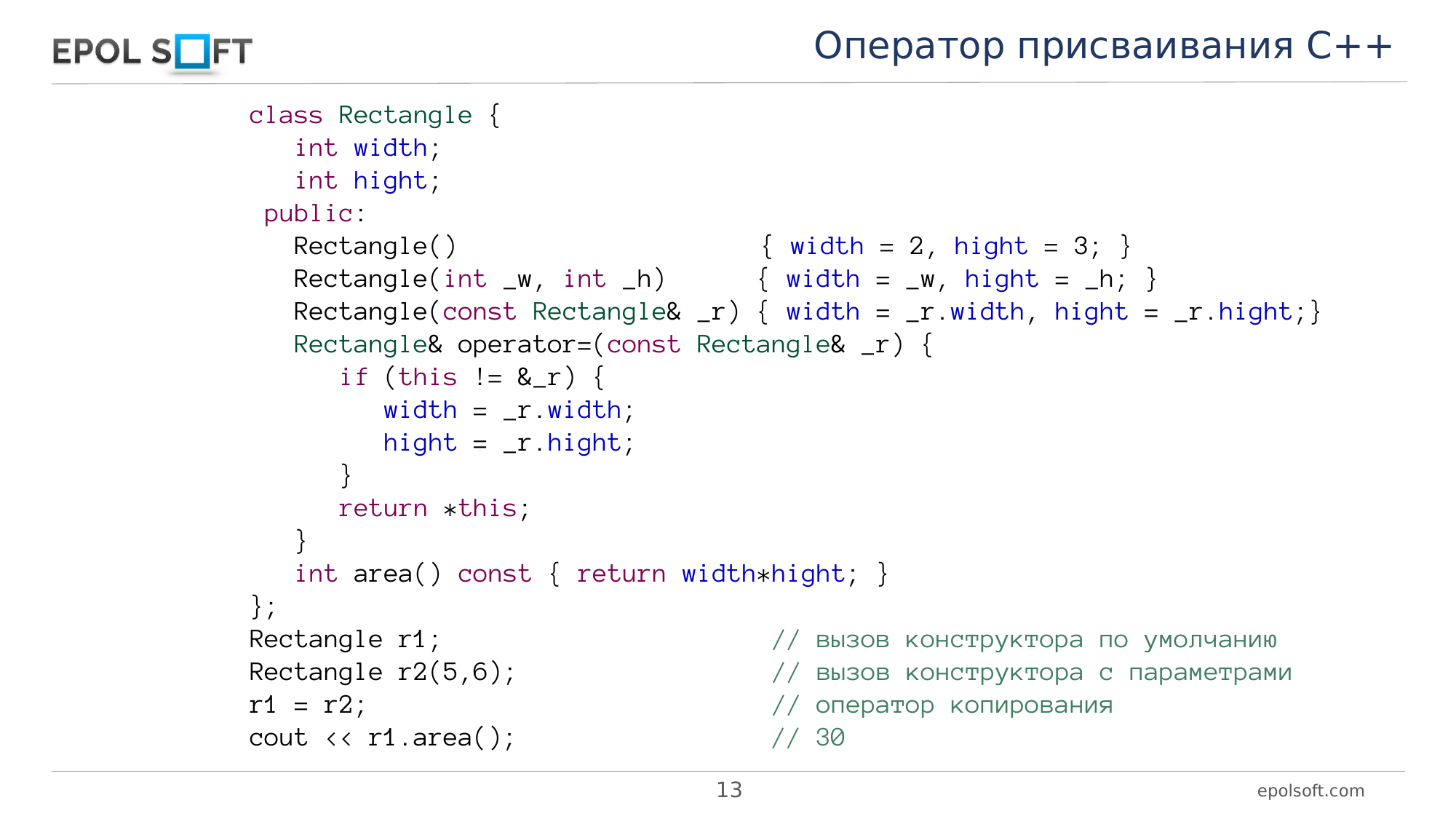

Оператор присваивания С++
class Rectangle {
   int width;
   int hight;
 public:
   Rectangle() 		     { width = 2, hight = 3; }
   Rectangle(int _w, int _h)      { width = _w, hight = _h; }
   Rectangle(const Rectangle& _r) { width = _r.width, hight = _r.hight;}
   Rectangle& operator=(const Rectangle& _r) {
      if (this != &_r) {
         width = _r.width;
         hight = _r.hight;
      }
      return *this;
   }
   int area() const { return width*hight; }
};
Rectangle r1;                      // вызов конструктора по умолчанию
Rectangle r2(5,6);                 // вызов конструктора с параметрами
r1 = r2;                           // оператор копирования
cout << r1.area();                 // 30

13